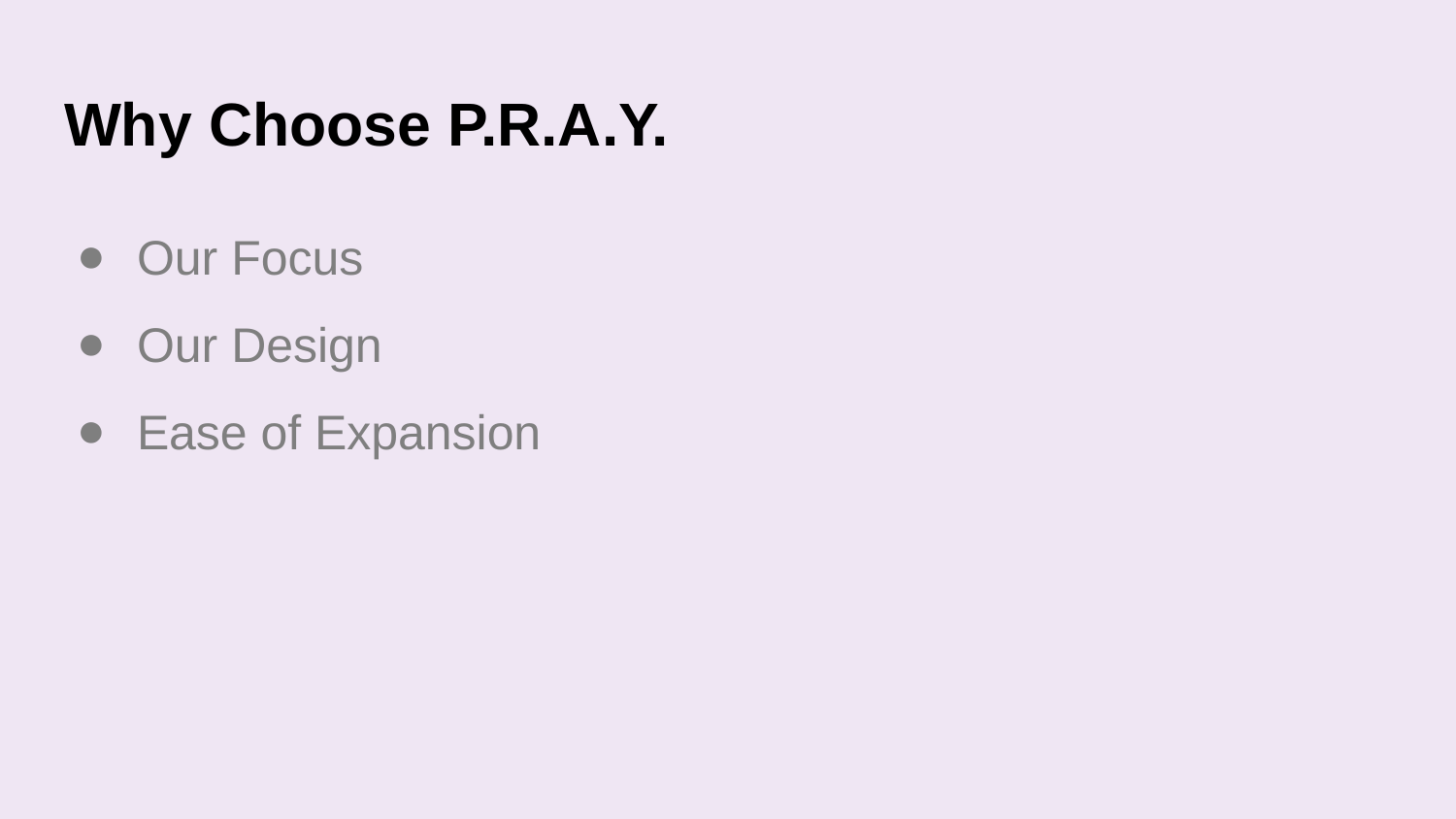

# Why Choose P.R.A.Y.
Our Focus
Our Design
Ease of Expansion